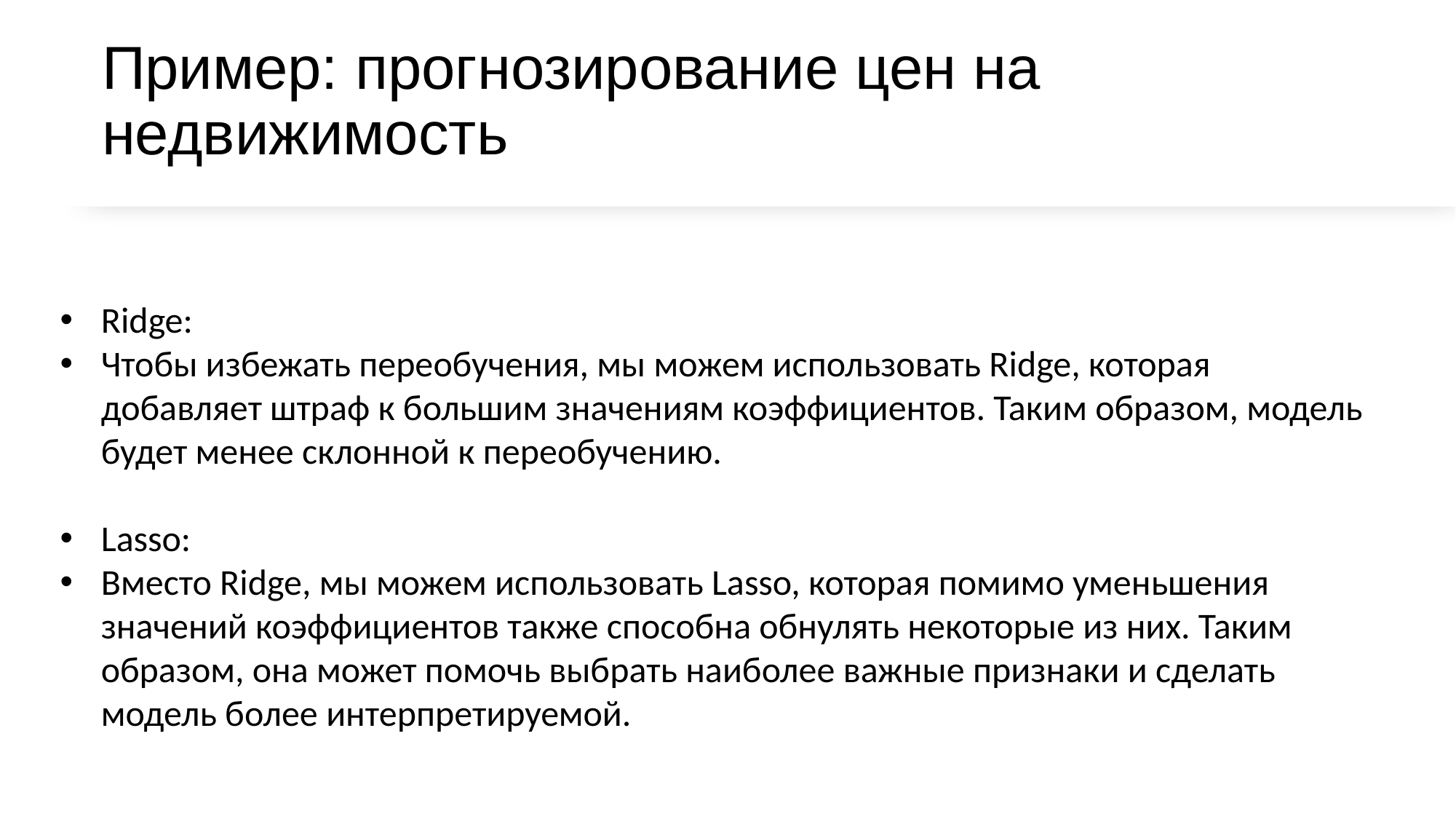

# Пример: прогнозирование цен на недвижимость
Ridge:
Чтобы избежать переобучения, мы можем использовать Ridge, которая добавляет штраф к большим значениям коэффициентов. Таким образом, модель будет менее склонной к переобучению.

Lasso:
Вместо Ridge, мы можем использовать Lasso, которая помимо уменьшения значений коэффициентов также способна обнулять некоторые из них. Таким образом, она может помочь выбрать наиболее важные признаки и сделать модель более интерпретируемой.